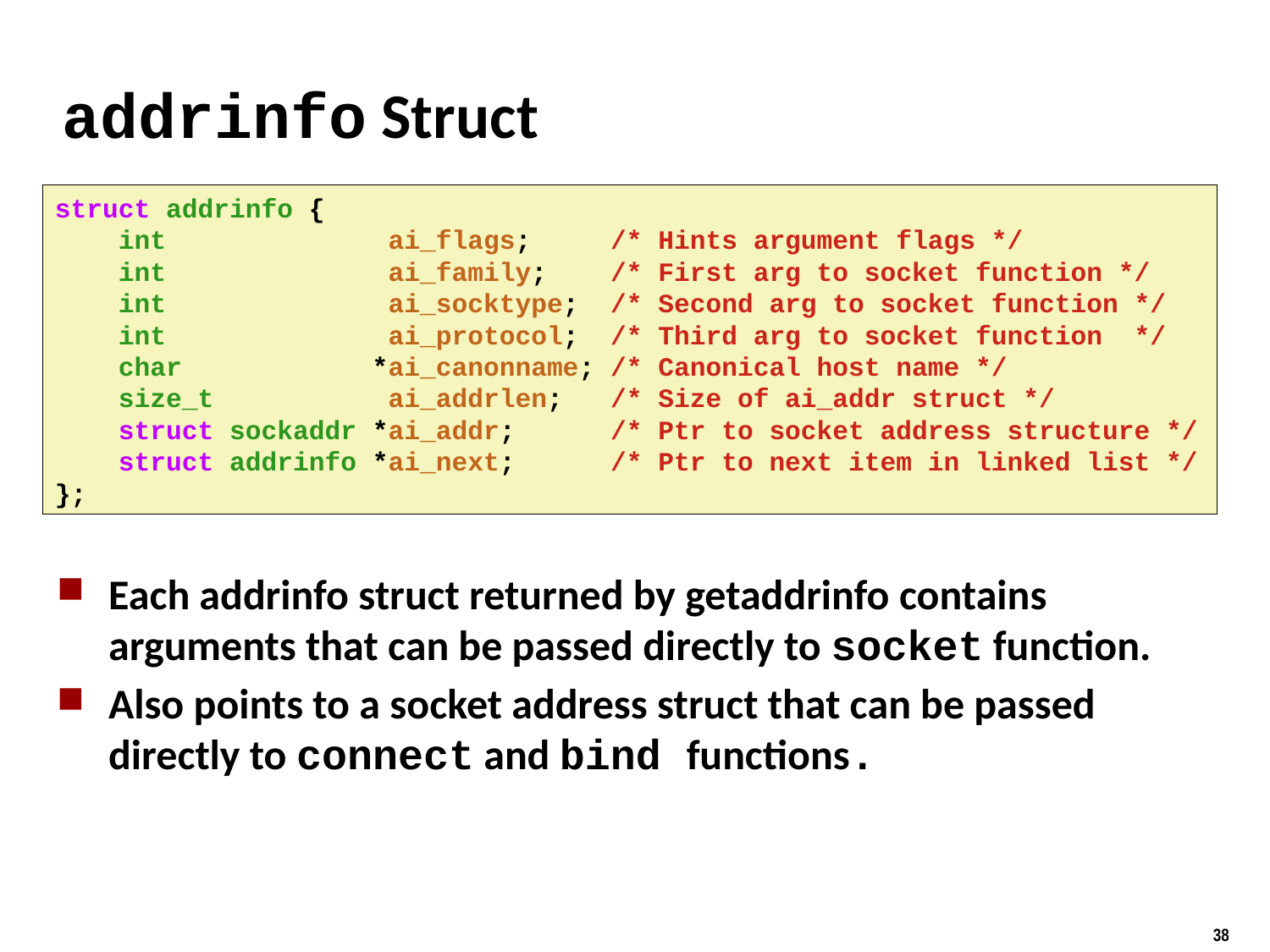

# addrinfo Struct
struct addrinfo {
    int              ai_flags;     /* Hints argument flags */
    int              ai_family;    /* First arg to socket function */
    int              ai_socktype;  /* Second arg to socket function */
    int              ai_protocol;  /* Third arg to socket function  */
    char            *ai_canonname; /* Canonical host name */
    size_t           ai_addrlen;   /* Size of ai_addr struct */
    struct sockaddr *ai_addr;      /* Ptr to socket address structure */
    struct addrinfo *ai_next;      /* Ptr to next item in linked list */
};
Each addrinfo struct returned by getaddrinfo contains arguments that can be passed directly to socket function.
Also points to a socket address struct that can be passed directly to connect and bind functions.